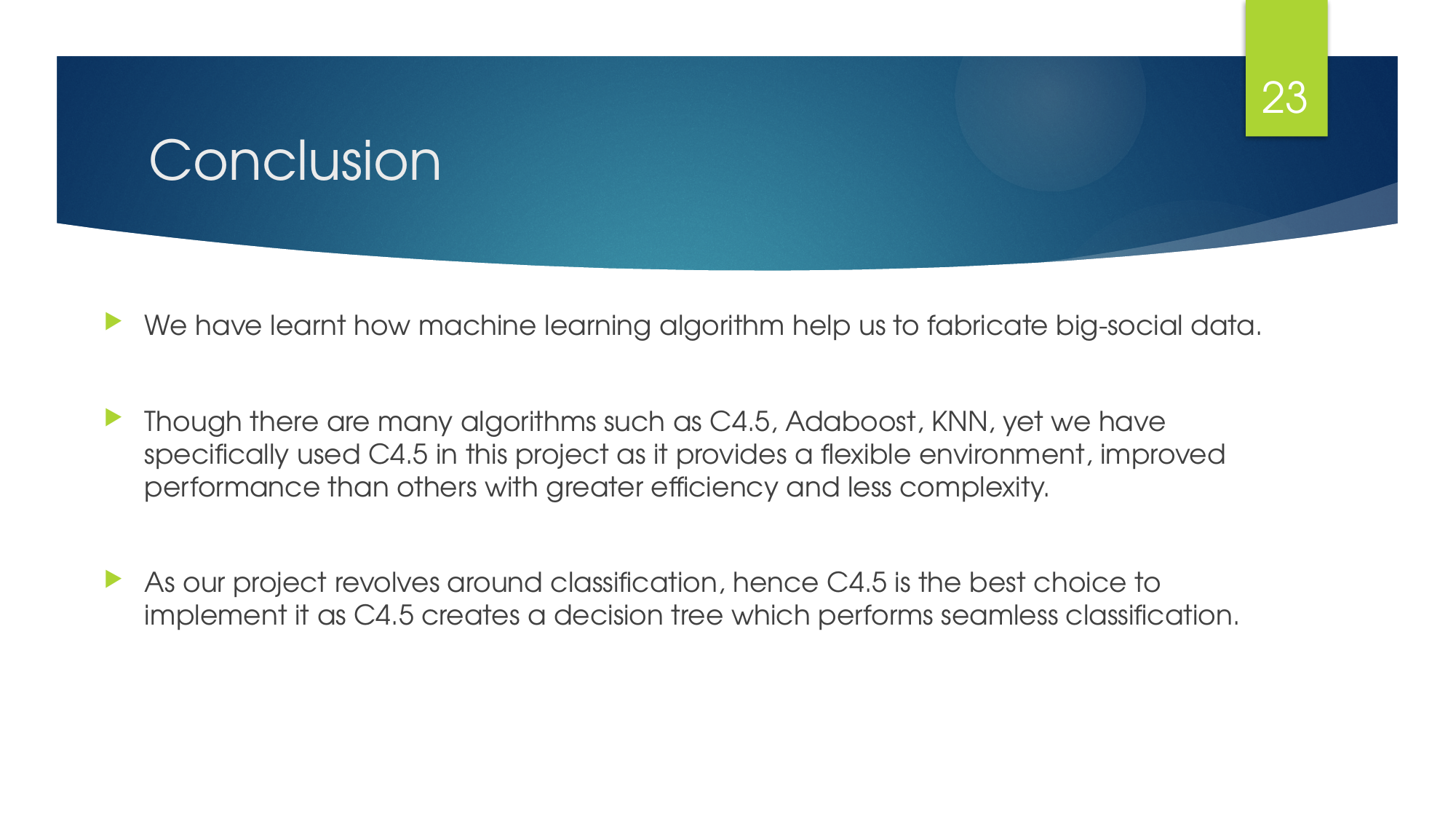

23
# Conclusion
We have learnt how machine learning algorithm help us to fabricate big-social data.

Though there are many algorithms such as C4.5, Adaboost, KNN, yet we have specifically used C4.5 in this project as it provides a flexible environment, improved performance than others with greater efficiency and less complexity.

As our project revolves around classification, hence C4.5 is the best choice to implement it as C4.5 creates a decision tree which performs seamless classification.